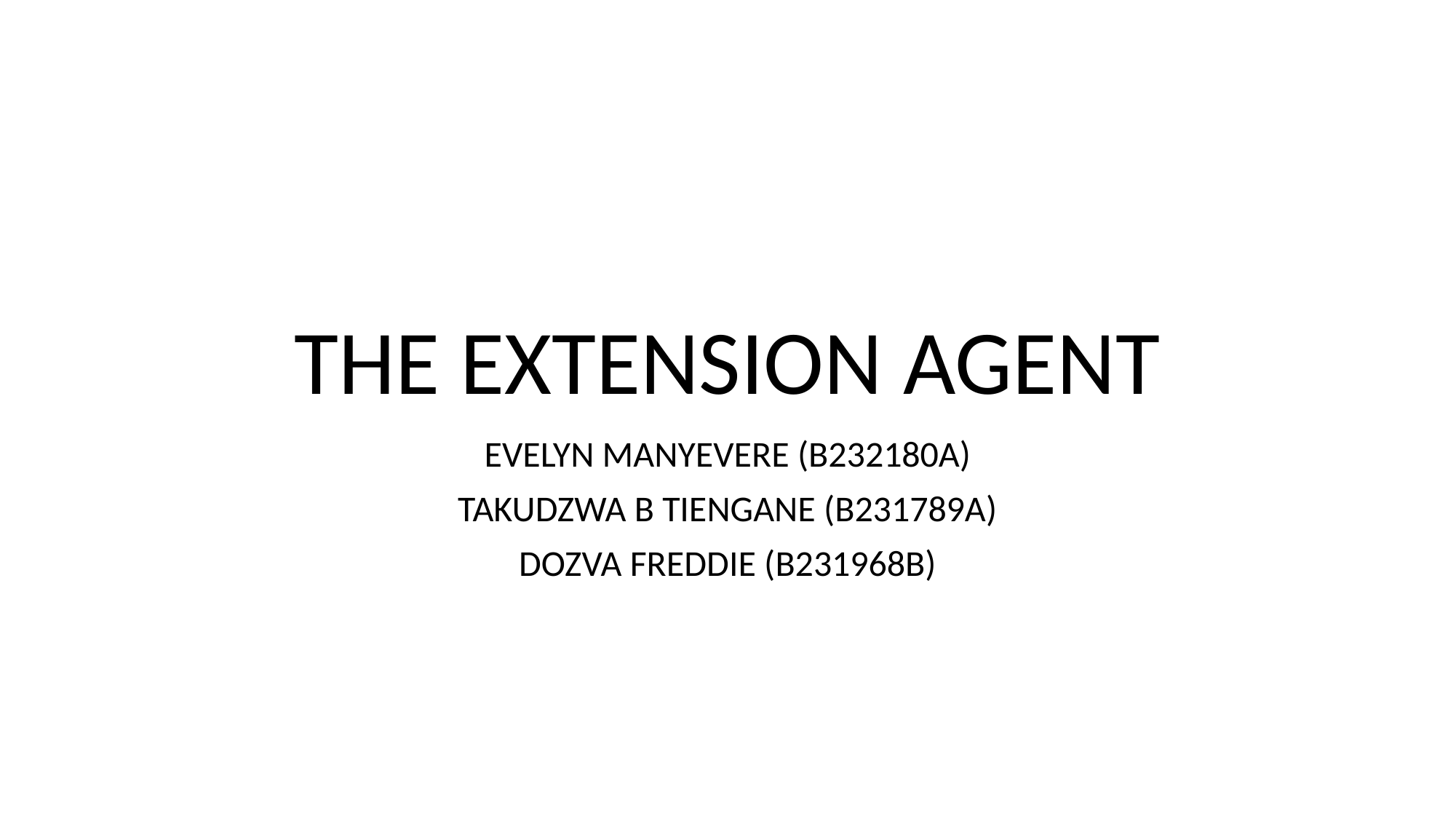

# THE EXTENSION AGENT
EVELYN MANYEVERE (B232180A)
TAKUDZWA B TIENGANE (B231789A)
DOZVA FREDDIE (B231968B)